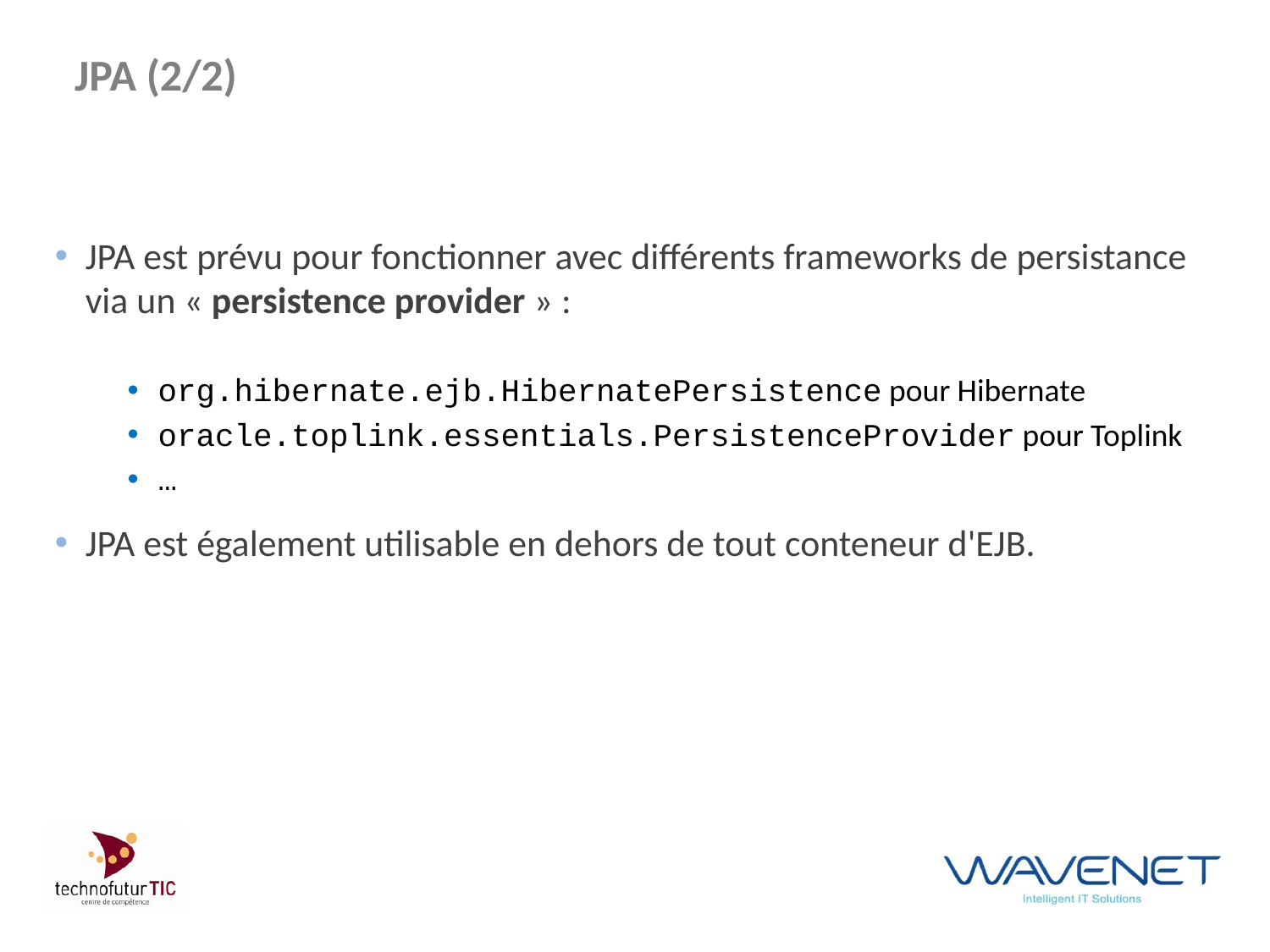

# JPA (2/2)
JPA est prévu pour fonctionner avec différents frameworks de persistance via un « persistence provider » :

org.hibernate.ejb.HibernatePersistence pour Hibernate
oracle.toplink.essentials.PersistenceProvider pour Toplink
…
JPA est également utilisable en dehors de tout conteneur d'EJB.